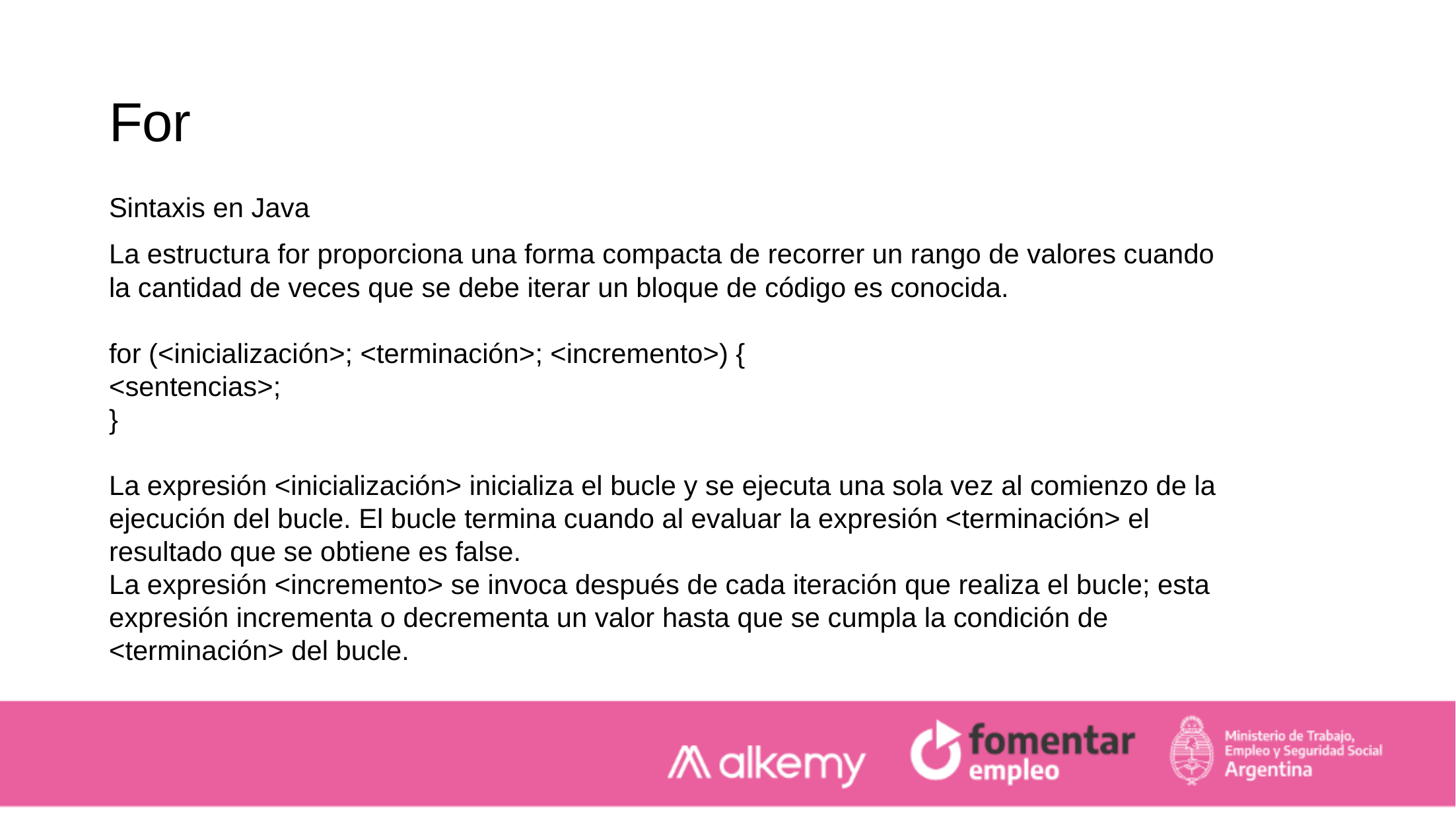

For
Sintaxis en Java
La estructura for proporciona una forma compacta de recorrer un rango de valores cuando la cantidad de veces que se debe iterar un bloque de código es conocida.

for (<inicialización>; <terminación>; <incremento>) {
<sentencias>;
}

La expresión <inicialización> inicializa el bucle y se ejecuta una sola vez al comienzo de la ejecución del bucle. El bucle termina cuando al evaluar la expresión <terminación> el resultado que se obtiene es false.
La expresión <incremento> se invoca después de cada iteración que realiza el bucle; esta expresión incrementa o decrementa un valor hasta que se cumpla la condición de <terminación> del bucle.